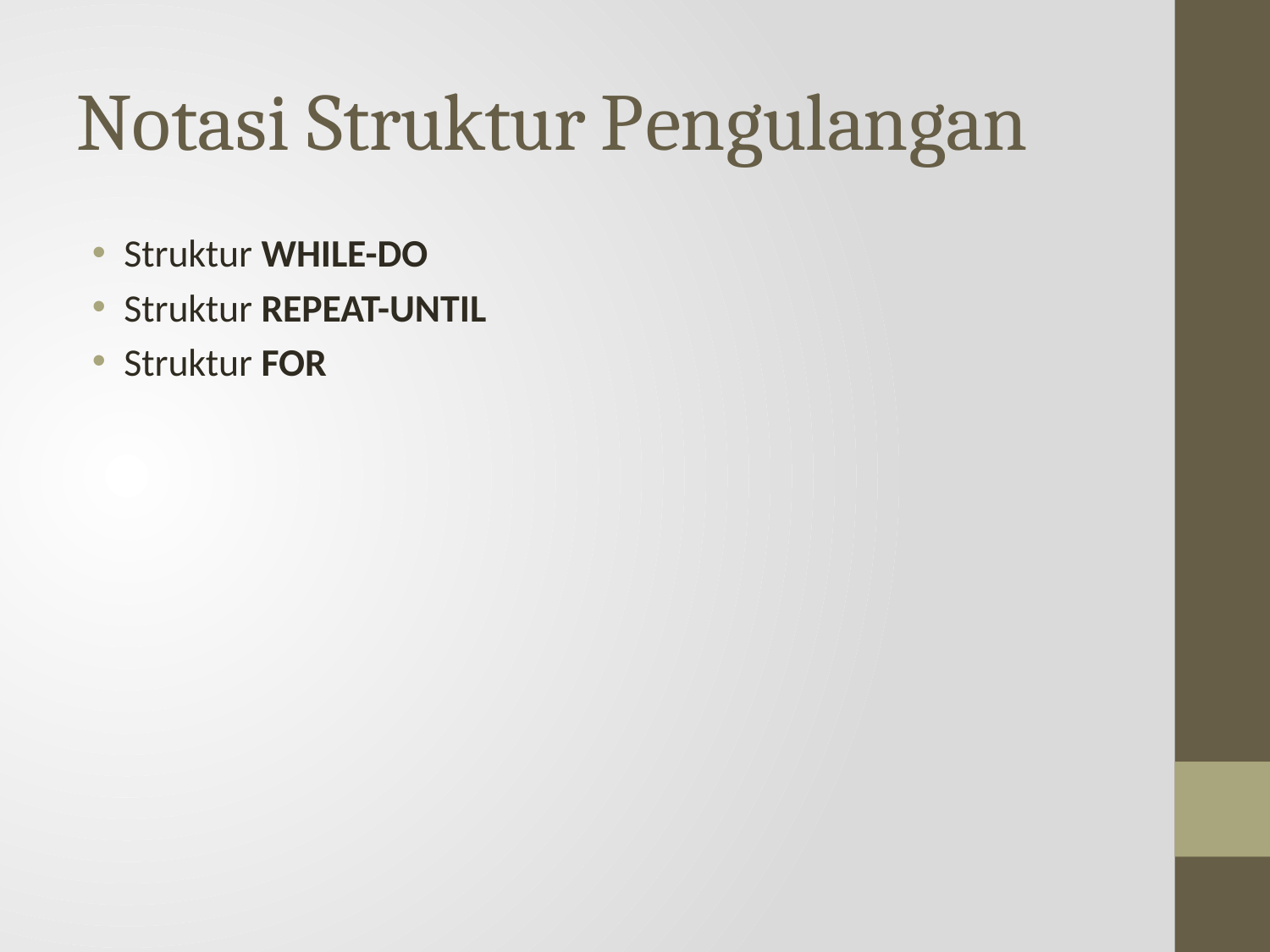

# Notasi Struktur Pengulangan
Struktur WHILE-DO
Struktur REPEAT-UNTIL
Struktur FOR